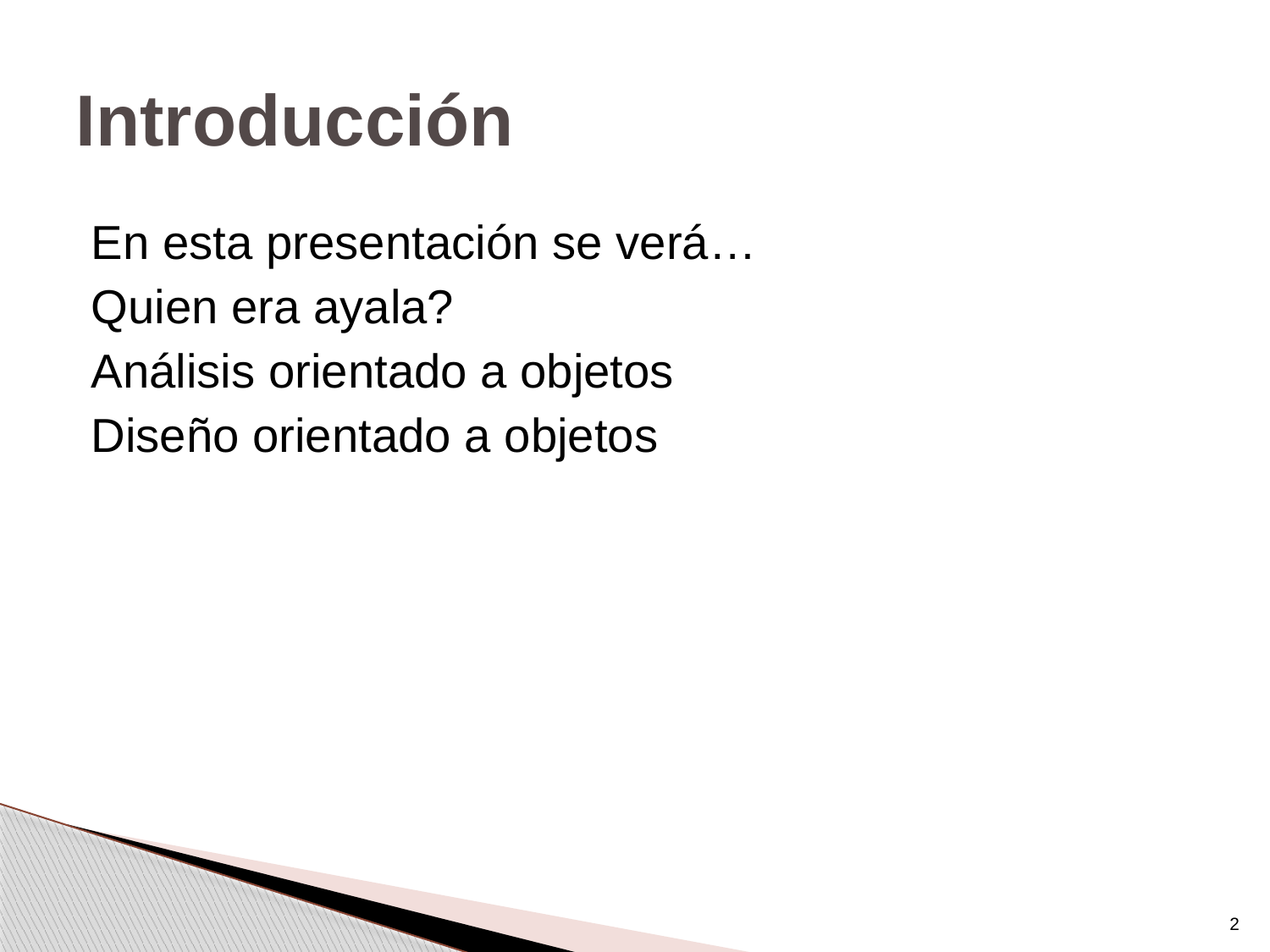

# Introducción
En esta presentación se verá…
Quien era ayala?
Análisis orientado a objetos
Diseño orientado a objetos

2